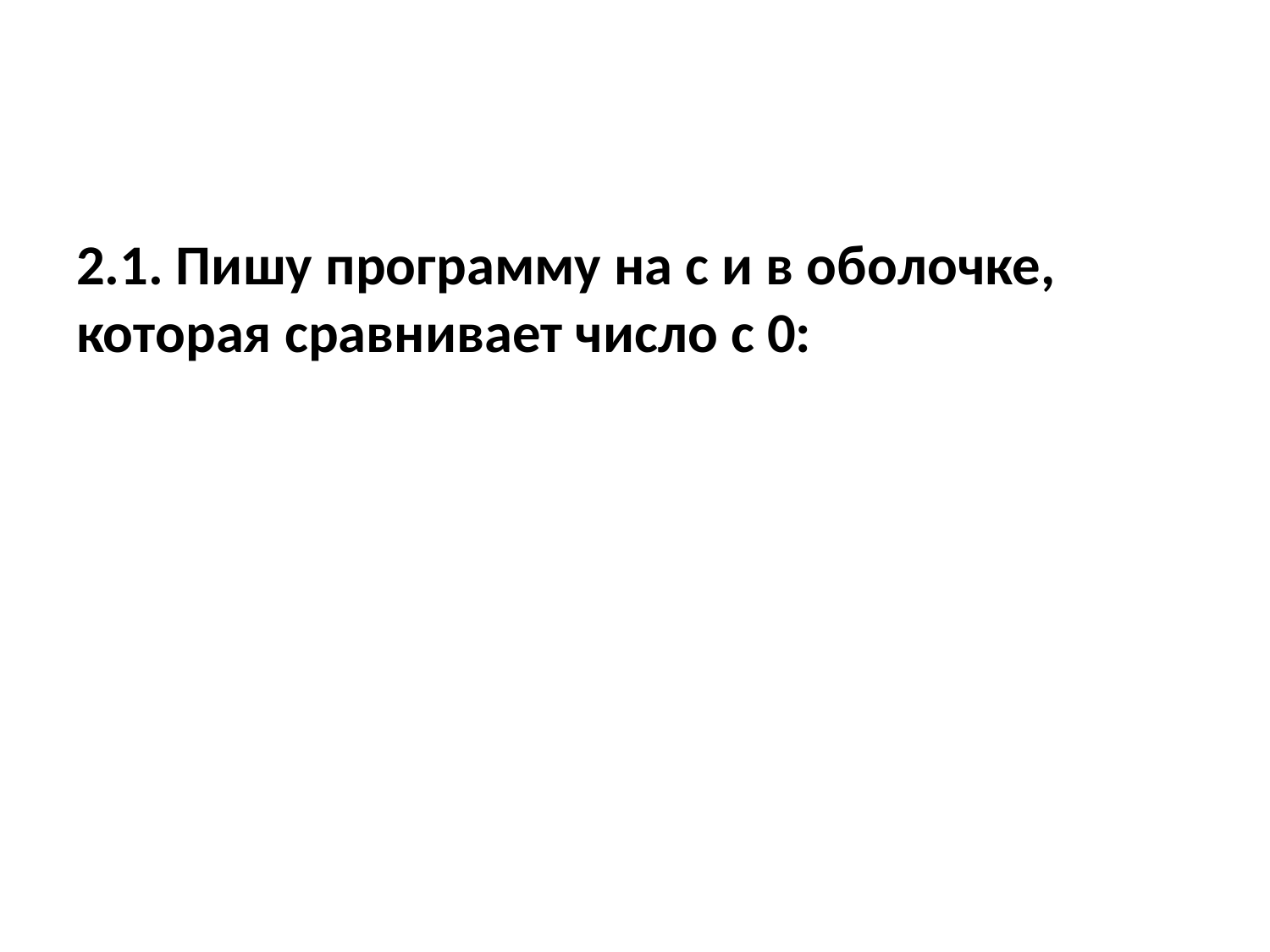

2.1. Пишу программу на c и в оболочке, которая сравнивает число с 0: